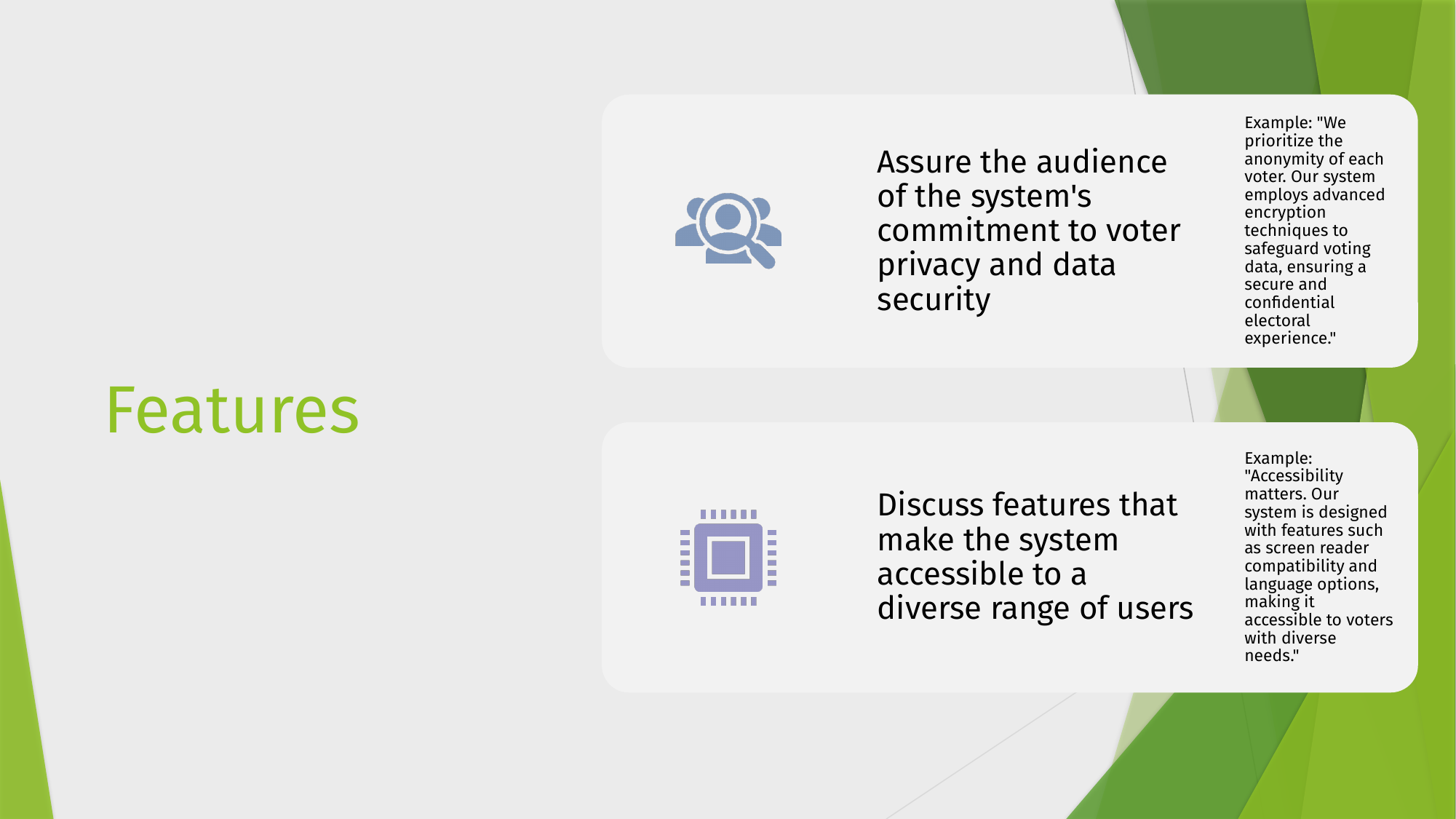

# Features

Assure the audience of the system's commitment to voter privacy and data security
Example: "We prioritize the anonymity of each voter. Our system employs advanced encryption techniques to safeguard voting data, ensuring a secure and confidential electoral experience."

Discuss features that make the system accessible to a diverse range of users
Example: "Accessibility matters. Our system is designed with features such as screen reader compatibility and language options, making it accessible to voters with diverse needs."